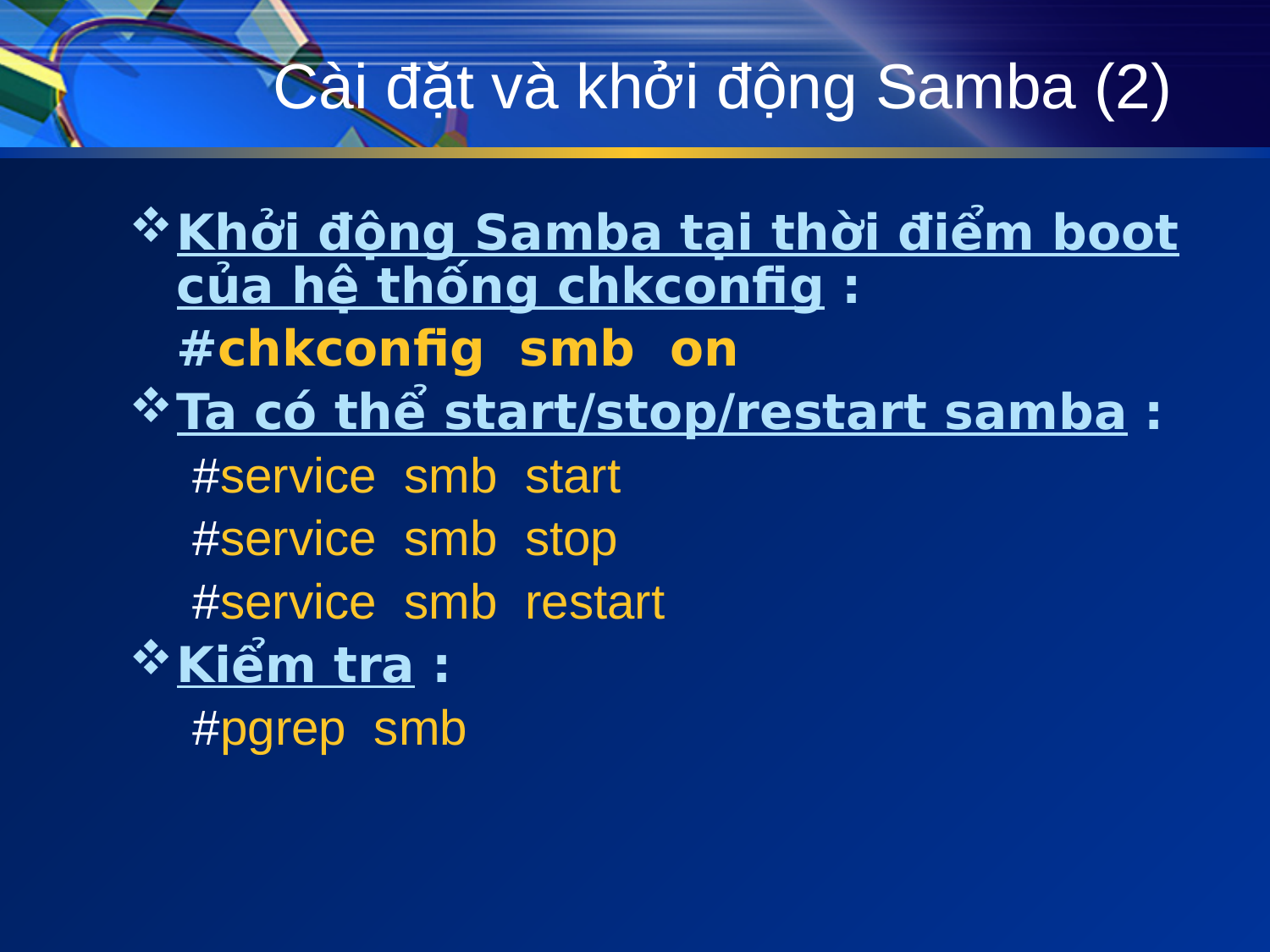

# Cài đặt và khởi động Samba (2)
Khởi động Samba tại thời điểm boot của hệ thống chkconfig :
	#chkconfig  smb  on
Ta có thể start/stop/restart samba :
#service  smb  start
#service  smb  stop
#service  smb  restart
Kiểm tra :
#pgrep  smb